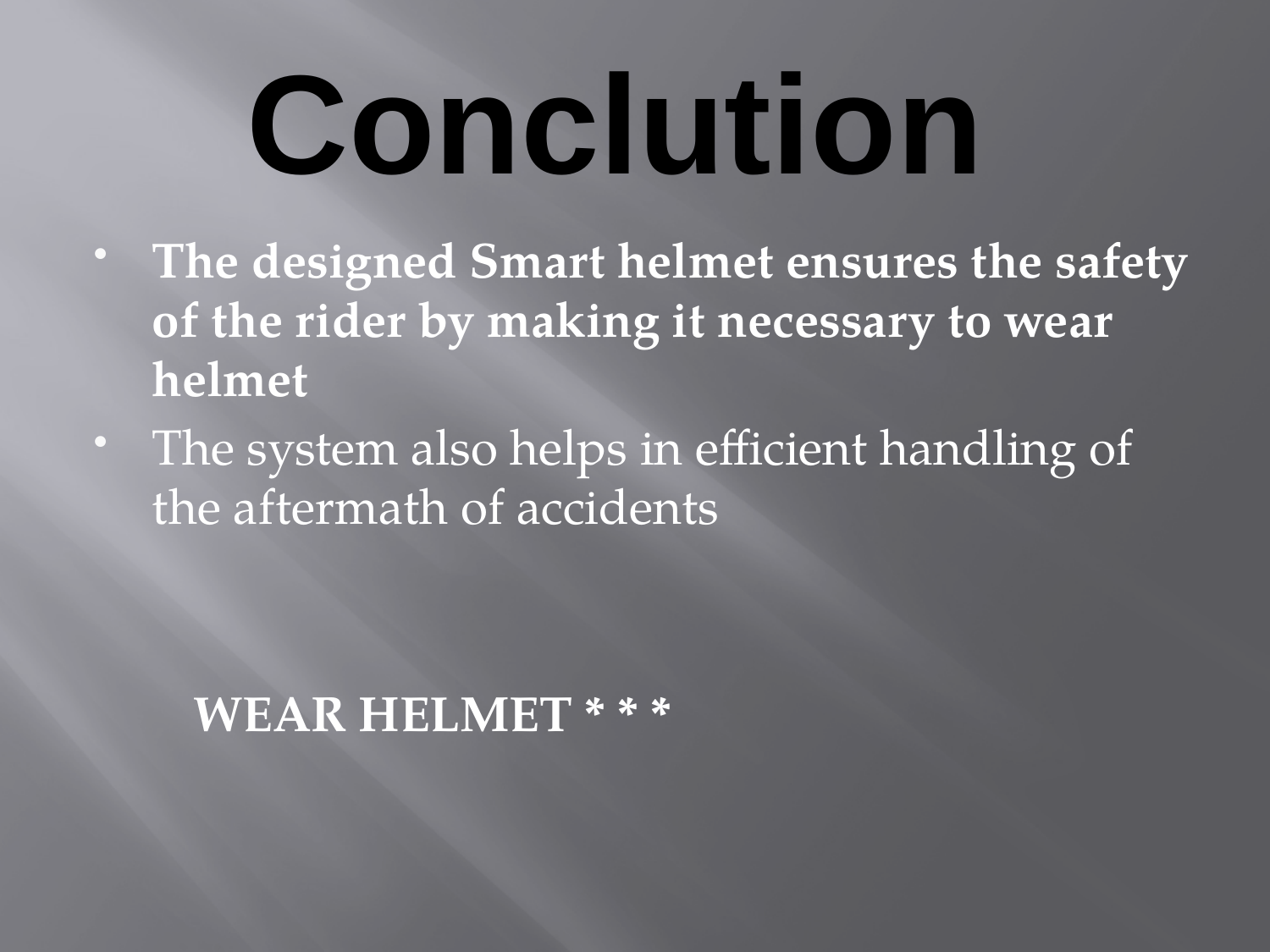

# Conclution
The designed Smart helmet ensures the safety of the rider by making it necessary to wear helmet
The system also helps in efficient handling of the aftermath of accidents

        WEAR HELMET * * *